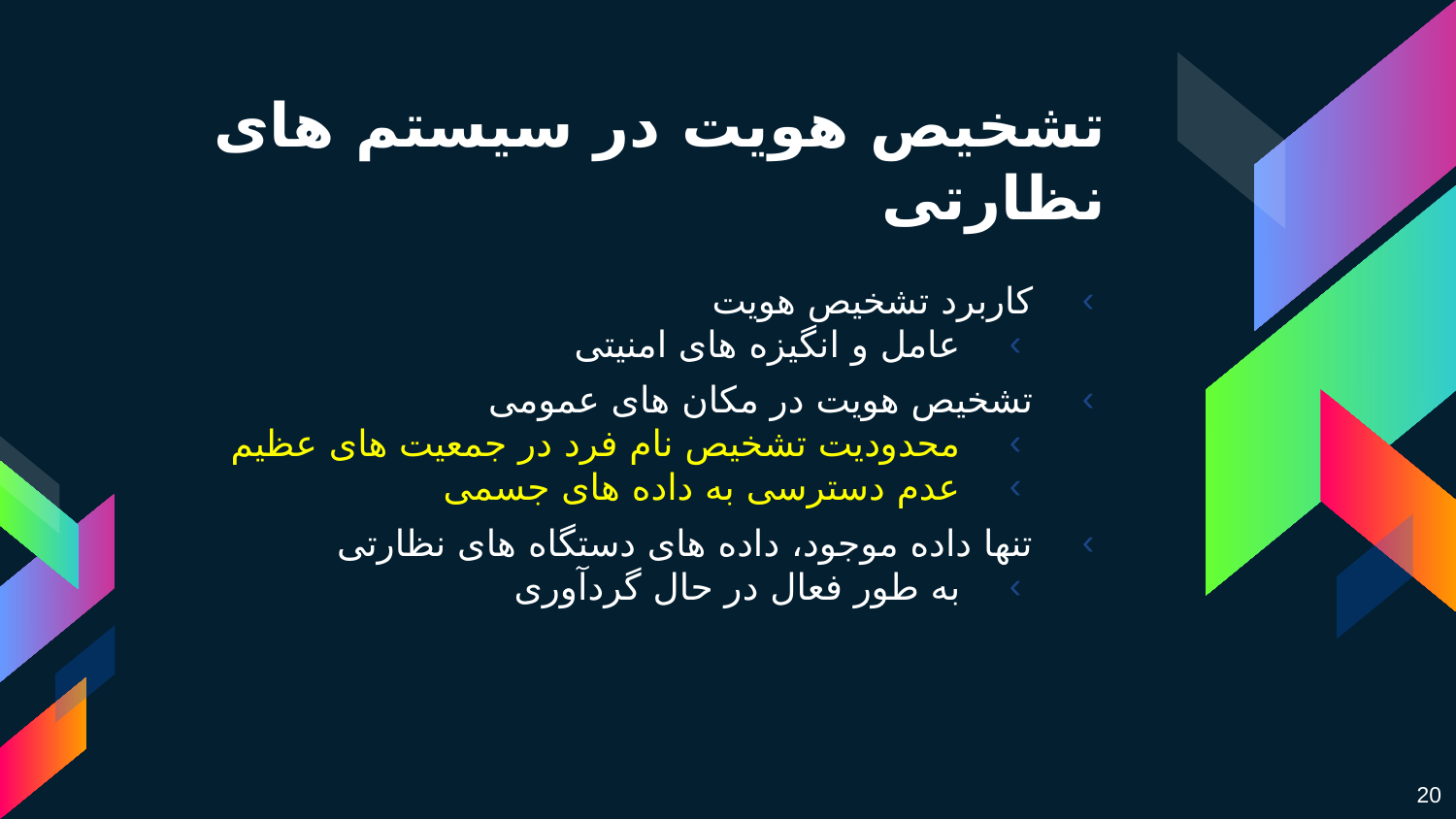

# تشخیص هویت در سیستم های نظارتی
کاربرد تشخیص هویت
عامل و انگیزه های امنیتی
تشخیص هویت در مکان های عمومی
محدودیت تشخیص نام فرد در جمعیت های عظیم
عدم دسترسی به داده های جسمی
تنها داده موجود، داده های دستگاه های نظارتی
به طور فعال در حال گرد‌آوری

20